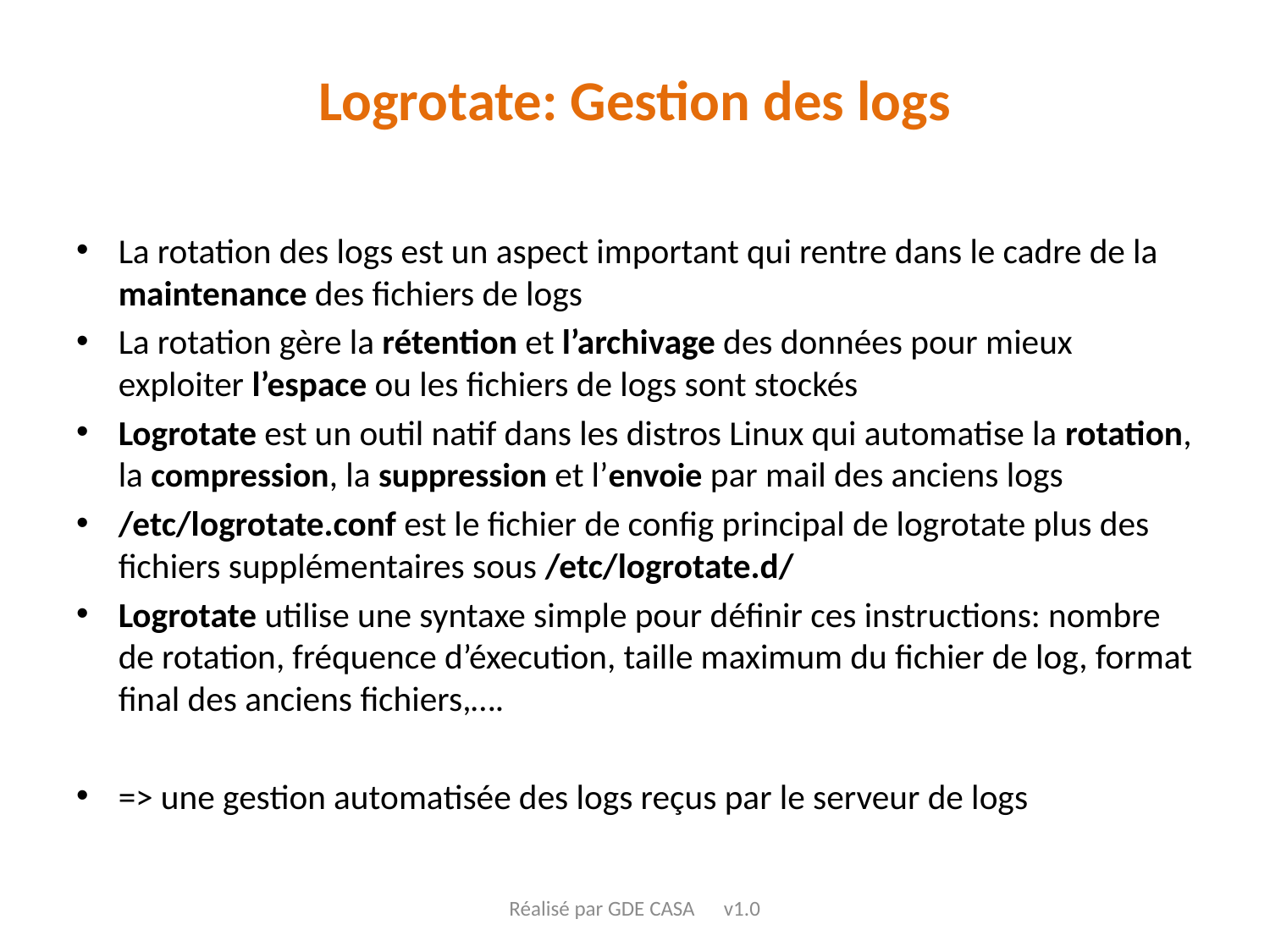

# Logrotate: Gestion des logs
La rotation des logs est un aspect important qui rentre dans le cadre de la maintenance des fichiers de logs
La rotation gère la rétention et l’archivage des données pour mieux exploiter l’espace ou les fichiers de logs sont stockés
Logrotate est un outil natif dans les distros Linux qui automatise la rotation, la compression, la suppression et l’envoie par mail des anciens logs
/etc/logrotate.conf est le fichier de config principal de logrotate plus des fichiers supplémentaires sous /etc/logrotate.d/
Logrotate utilise une syntaxe simple pour définir ces instructions: nombre de rotation, fréquence d’éxecution, taille maximum du fichier de log, format final des anciens fichiers,….

=> une gestion automatisée des logs reçus par le serveur de logs
Réalisé par GDE CASA      v1.0